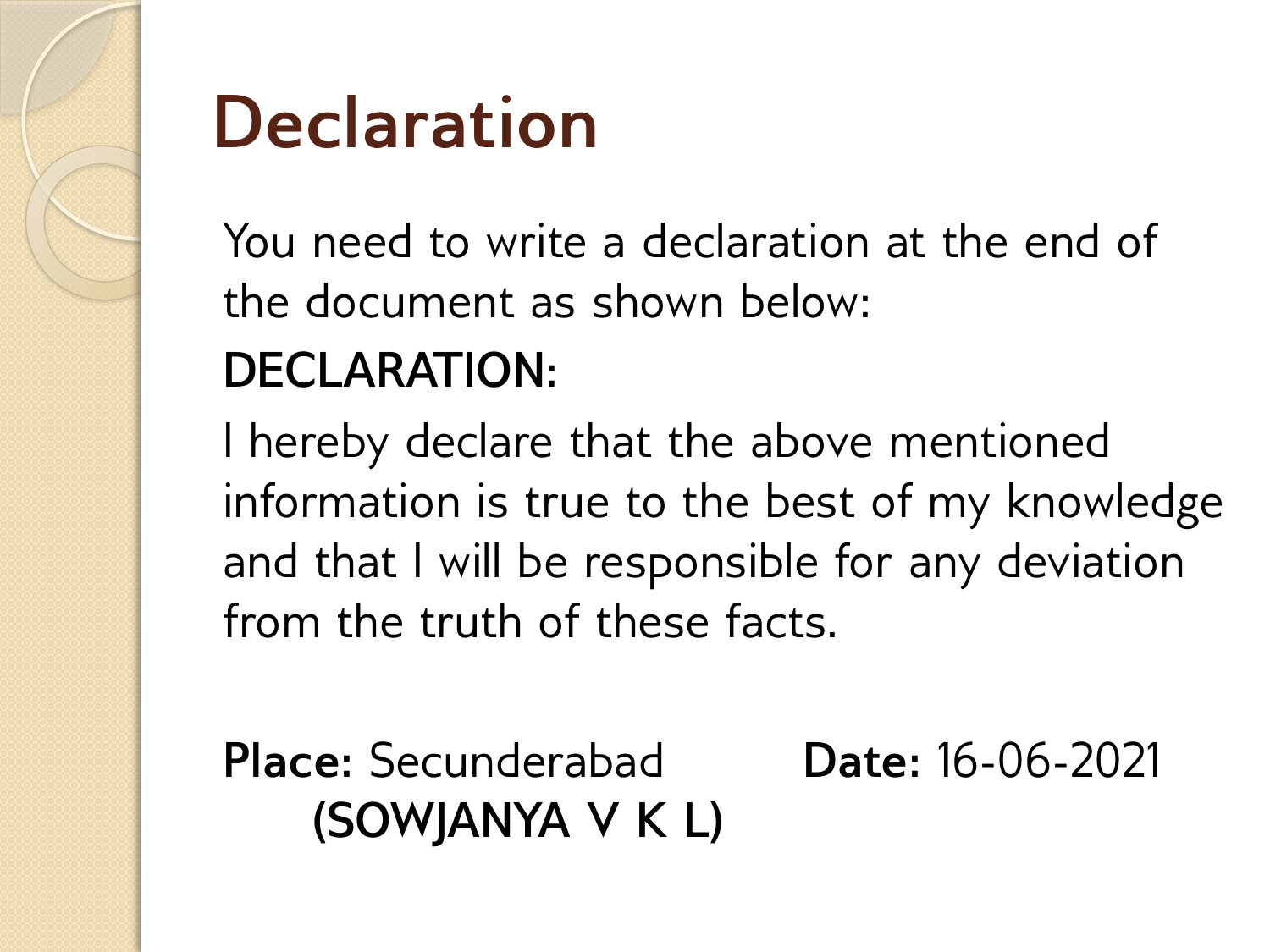

# Declaration
You need to write a declaration at the end of the document as shown below:
DECLARATION:
I hereby declare that the above mentioned information is true to the best of my knowledge and that I will be responsible for any deviation from the truth of these facts.

Place: Secunderabad 	 Date: 16-06-2021												      (SOWJANYA V K L)